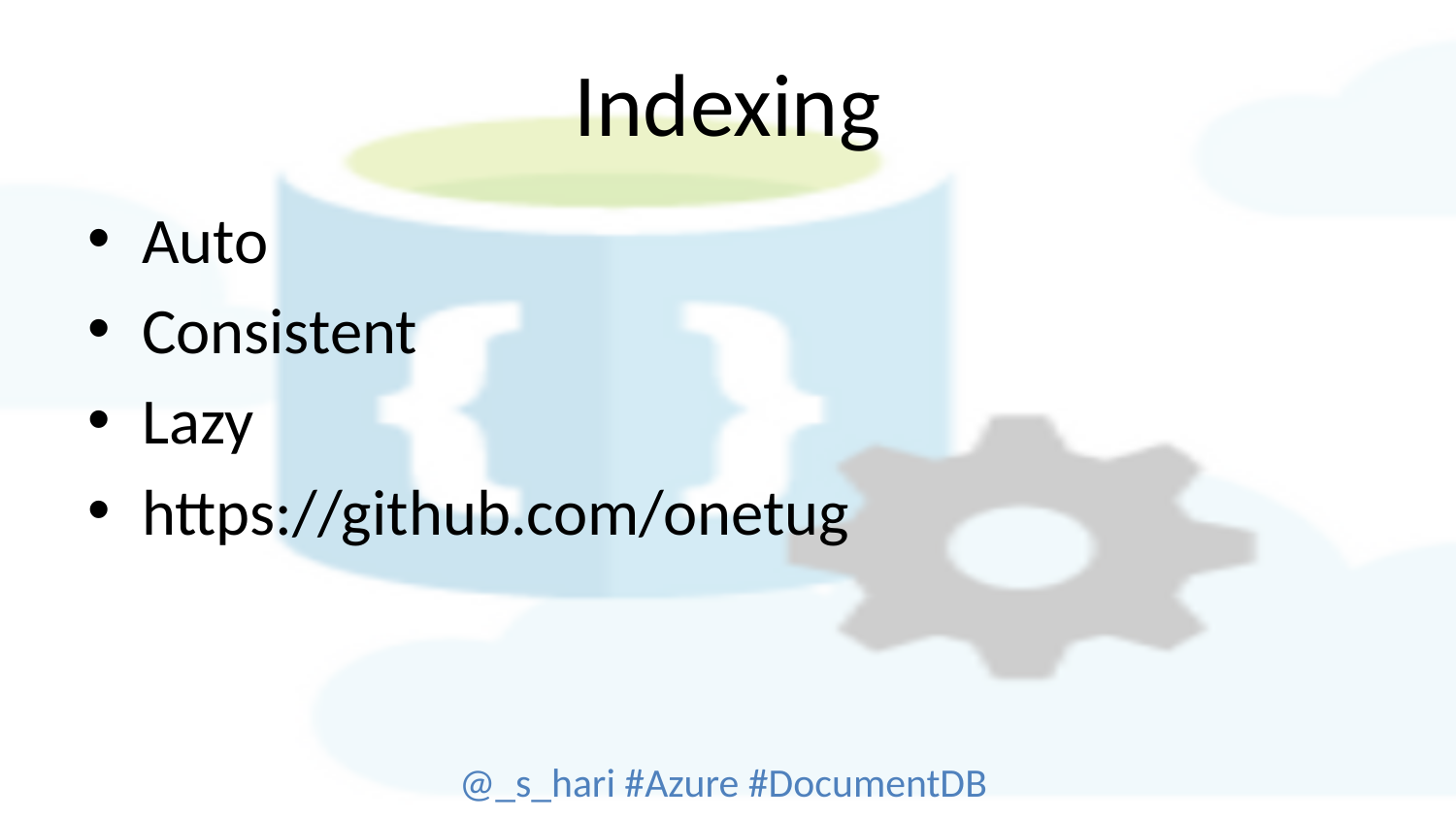

# Indexing
Auto
Consistent
Lazy
https://github.com/onetug
@_s_hari #Azure #DocumentDB